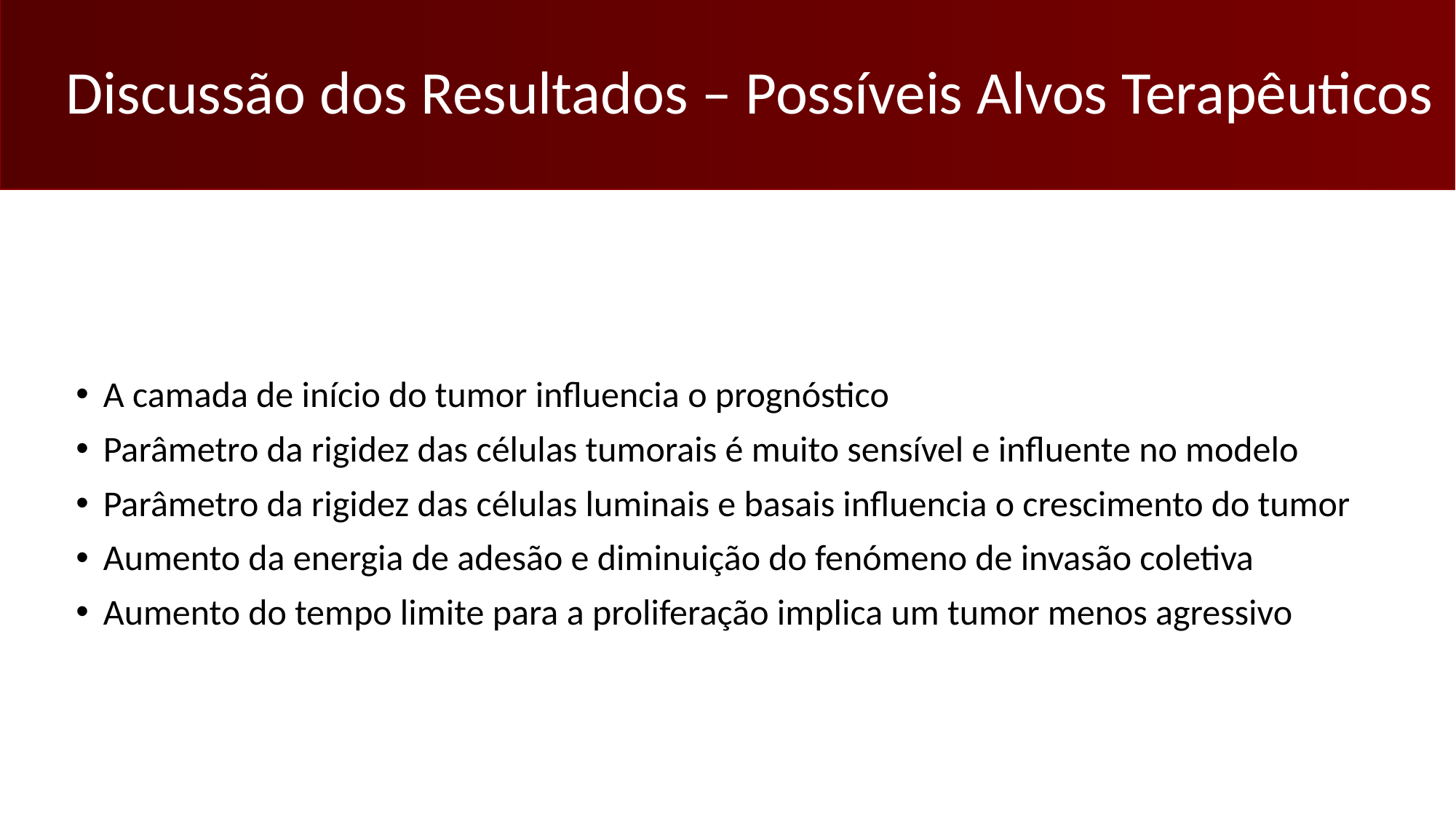

# Discussão dos Resultados – Possíveis Alvos Terapêuticos
A camada de início do tumor influencia o prognóstico
Parâmetro da rigidez das células tumorais é muito sensível e influente no modelo
Parâmetro da rigidez das células luminais e basais influencia o crescimento do tumor
Aumento da energia de adesão e diminuição do fenómeno de invasão coletiva
Aumento do tempo limite para a proliferação implica um tumor menos agressivo